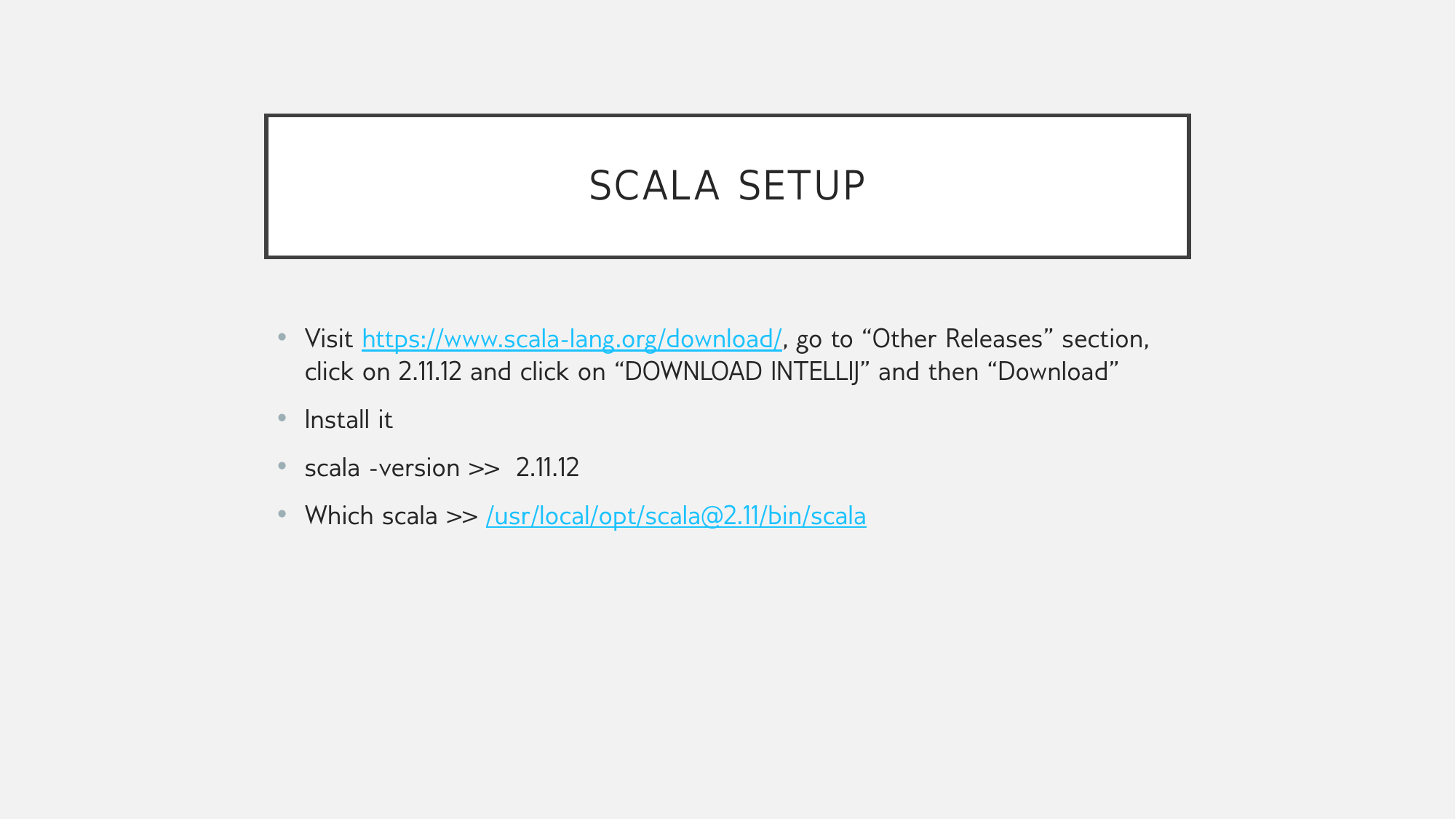

# SCALA SETUP
Visit https://www.scala-lang.org/download/, go to “Other Releases” section, click on 2.11.12 and click on “DOWNLOAD INTELLIJ” and then “Download”
Install it
scala -version >>  2.11.12
Which scala >> /usr/local/opt/scala@2.11/bin/scala